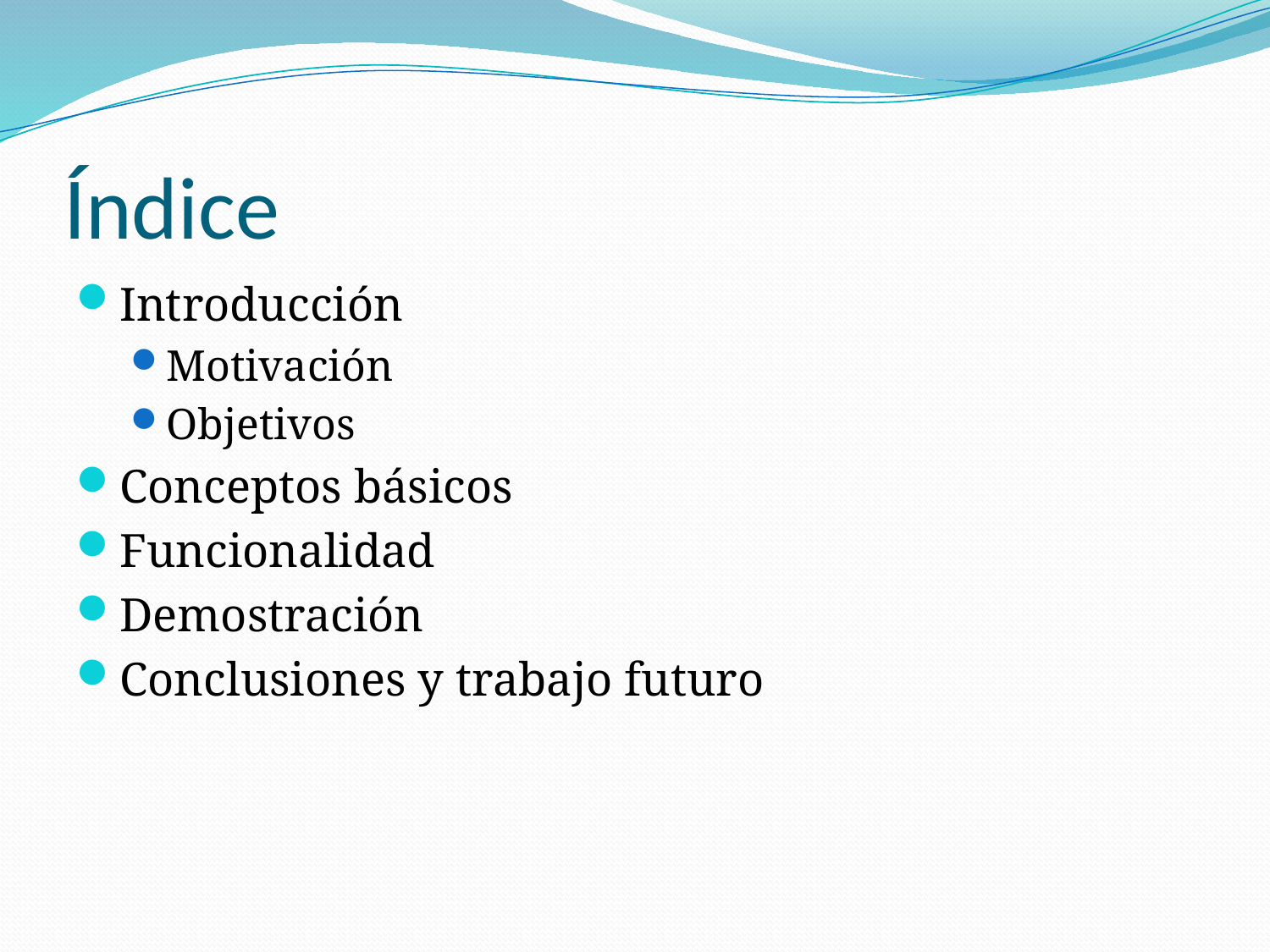

# Índice
Introducción
Motivación
Objetivos
Conceptos básicos
Funcionalidad
Demostración
Conclusiones y trabajo futuro